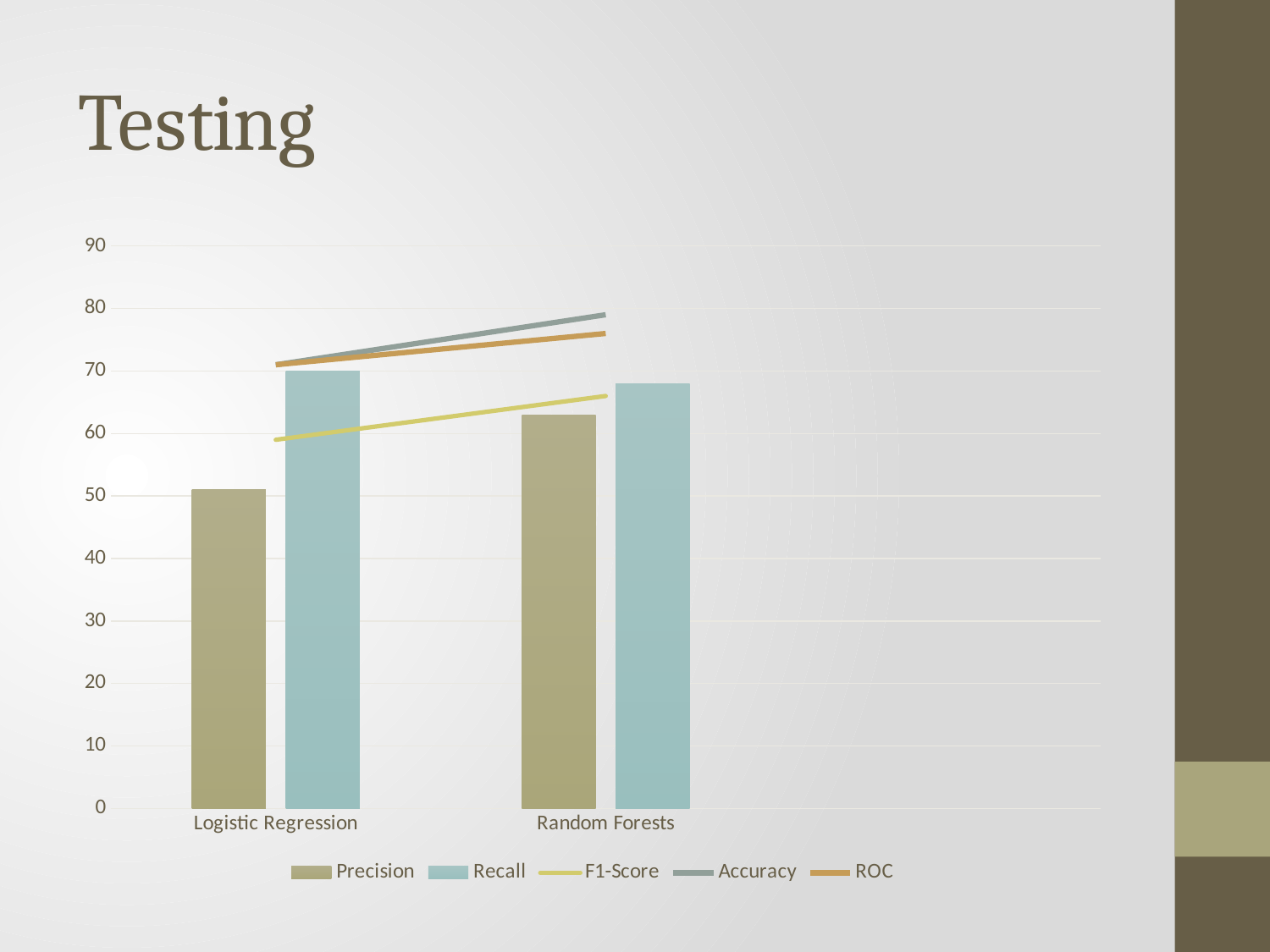

# Testing

### Chart

| Category | Precision | Recall | F1-Score | Accuracy | ROC |
|---|---|---|---|---|---|
| Logistic Regression | 51.0 | 70.0 | 59.0 | 71.0 | 71.0 |
| Random Forests | 63.0 | 68.0 | 66.0 | 79.0 | 76.0 |